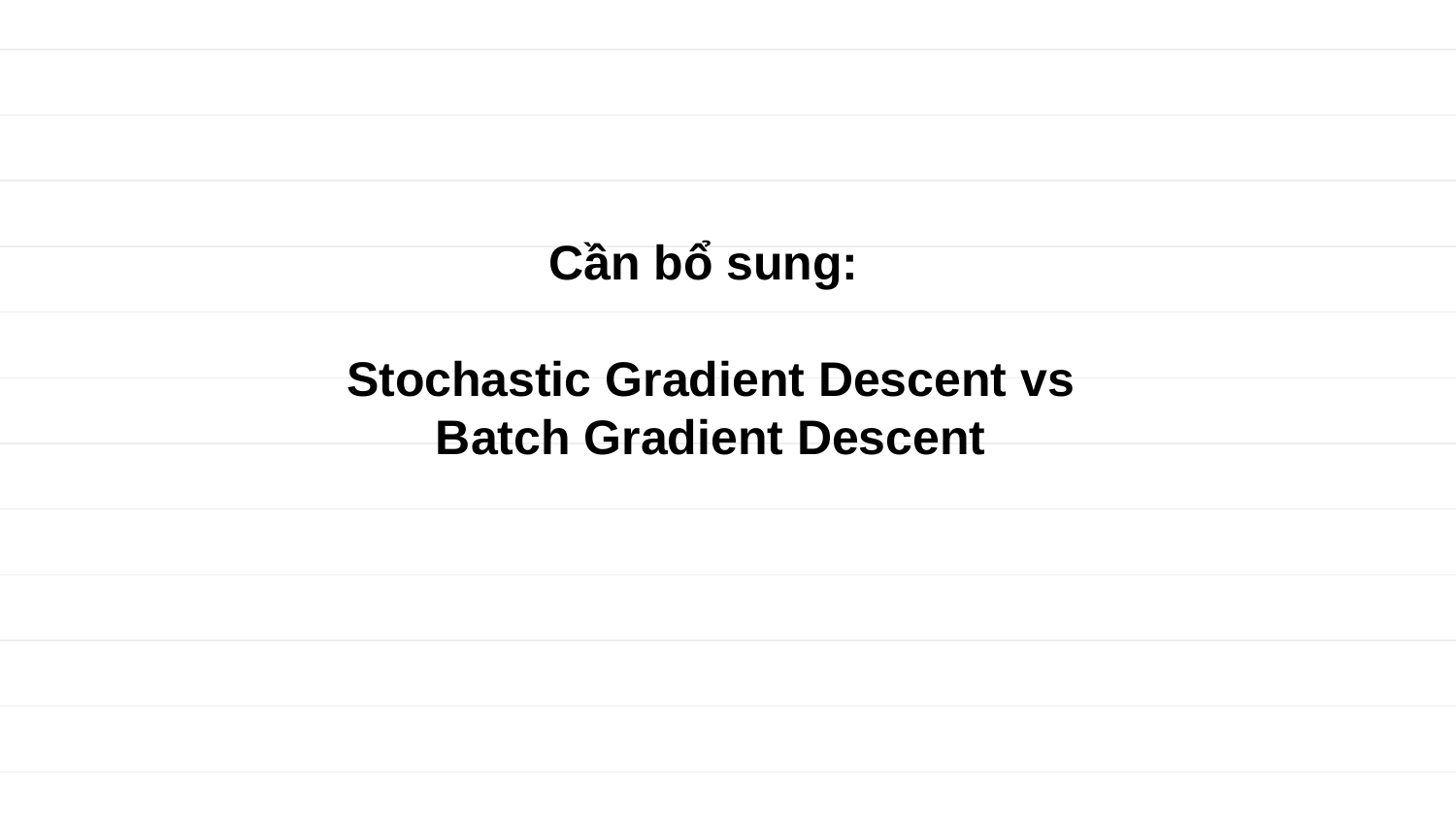

# Cần bổ sung: Stochastic Gradient Descent vs Batch Gradient Descent